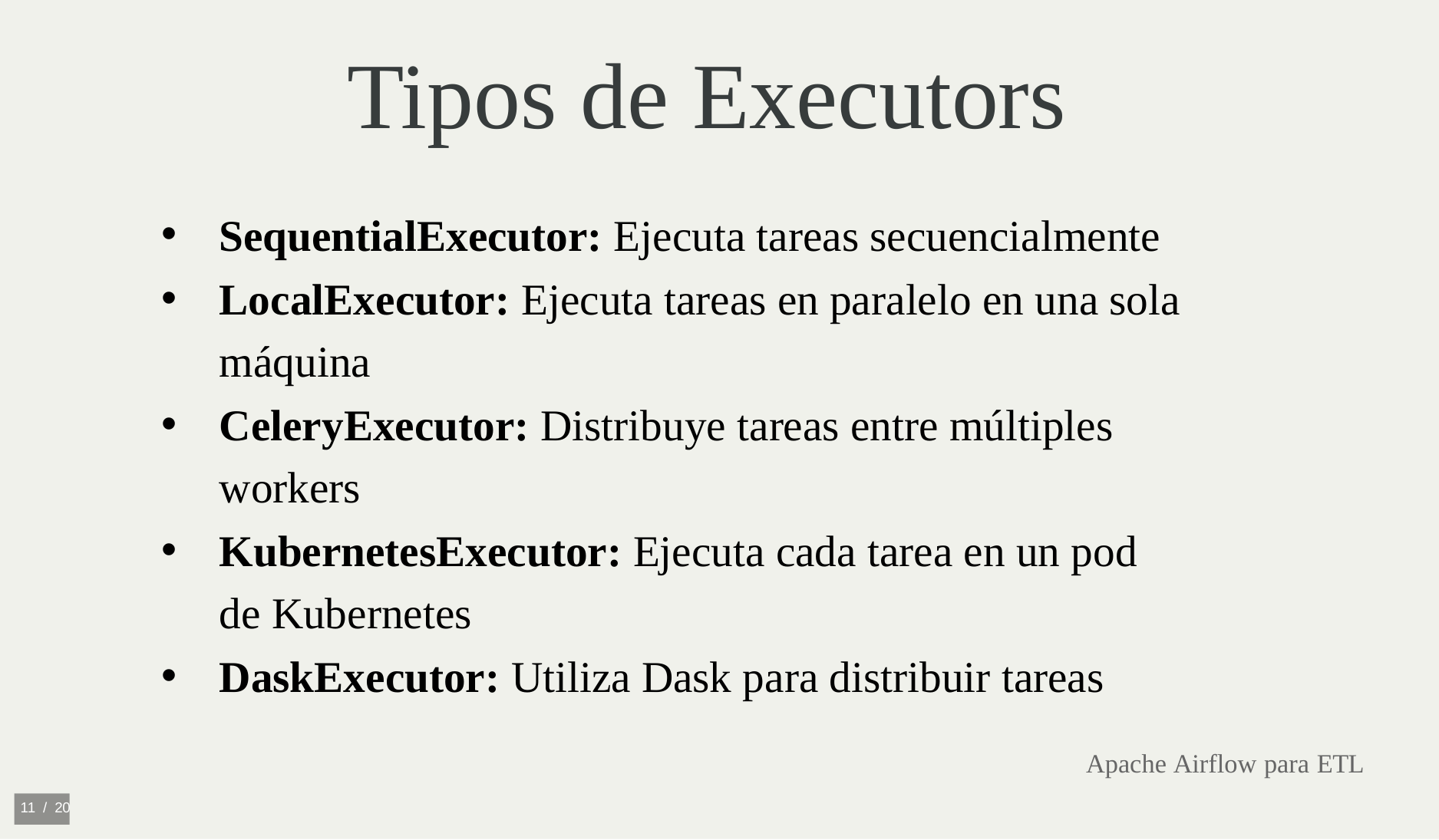

# Tipos de Executors
SequentialExecutor: Ejecuta tareas secuencialmente
LocalExecutor: Ejecuta tareas en paralelo en una sola máquina
CeleryExecutor: Distribuye tareas entre múltiples workers
KubernetesExecutor: Ejecuta cada tarea en un pod de Kubernetes
DaskExecutor: Utiliza Dask para distribuir tareas
Apache Airflow para ETL

11 / 20